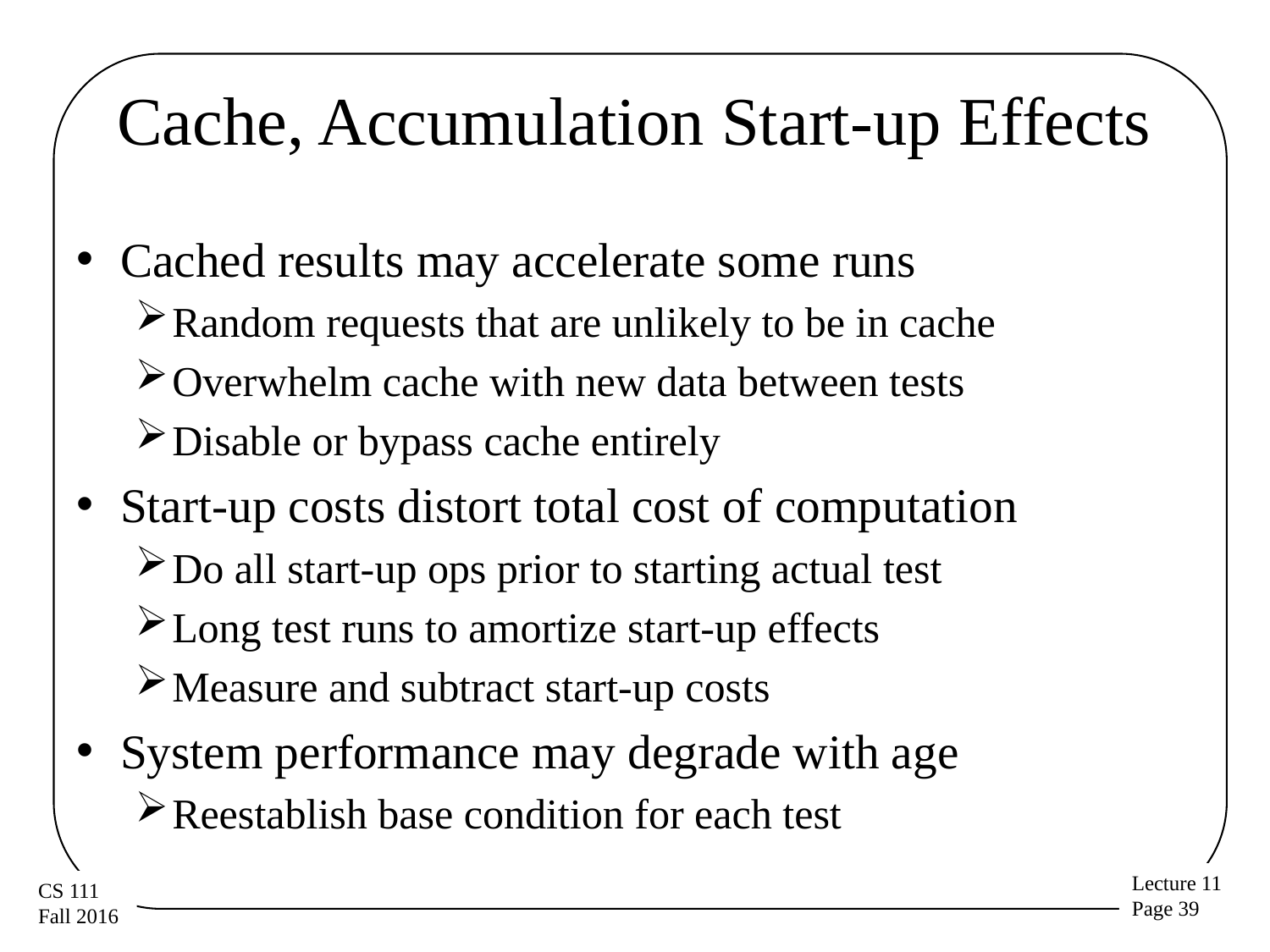

# Cache, Accumulation Start-up Effects
Cached results may accelerate some runs
Random requests that are unlikely to be in cache
Overwhelm cache with new data between tests
Disable or bypass cache entirely
Start-up costs distort total cost of computation
Do all start-up ops prior to starting actual test
Long test runs to amortize start-up effects
Measure and subtract start-up costs
System performance may degrade with age
Reestablish base condition for each test